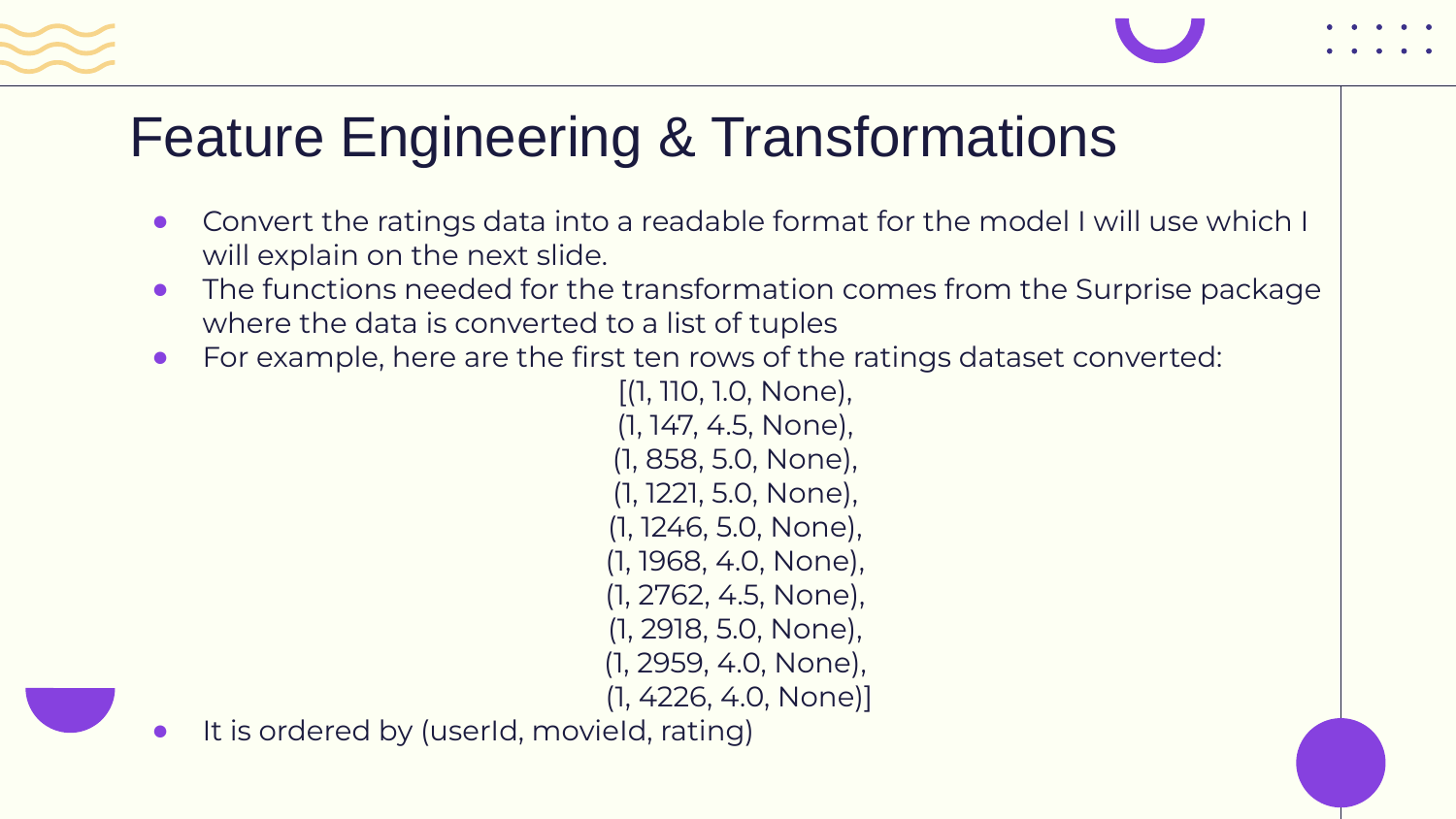

# Feature Engineering & Transformations
Convert the ratings data into a readable format for the model I will use which I will explain on the next slide.
The functions needed for the transformation comes from the Surprise package where the data is converted to a list of tuples
For example, here are the first ten rows of the ratings dataset converted:
[(1, 110, 1.0, None),
(1, 147, 4.5, None),
(1, 858, 5.0, None),
(1, 1221, 5.0, None),
(1, 1246, 5.0, None),
(1, 1968, 4.0, None),
(1, 2762, 4.5, None),
(1, 2918, 5.0, None),
(1, 2959, 4.0, None),
(1, 4226, 4.0, None)]
It is ordered by (userId, movieId, rating)